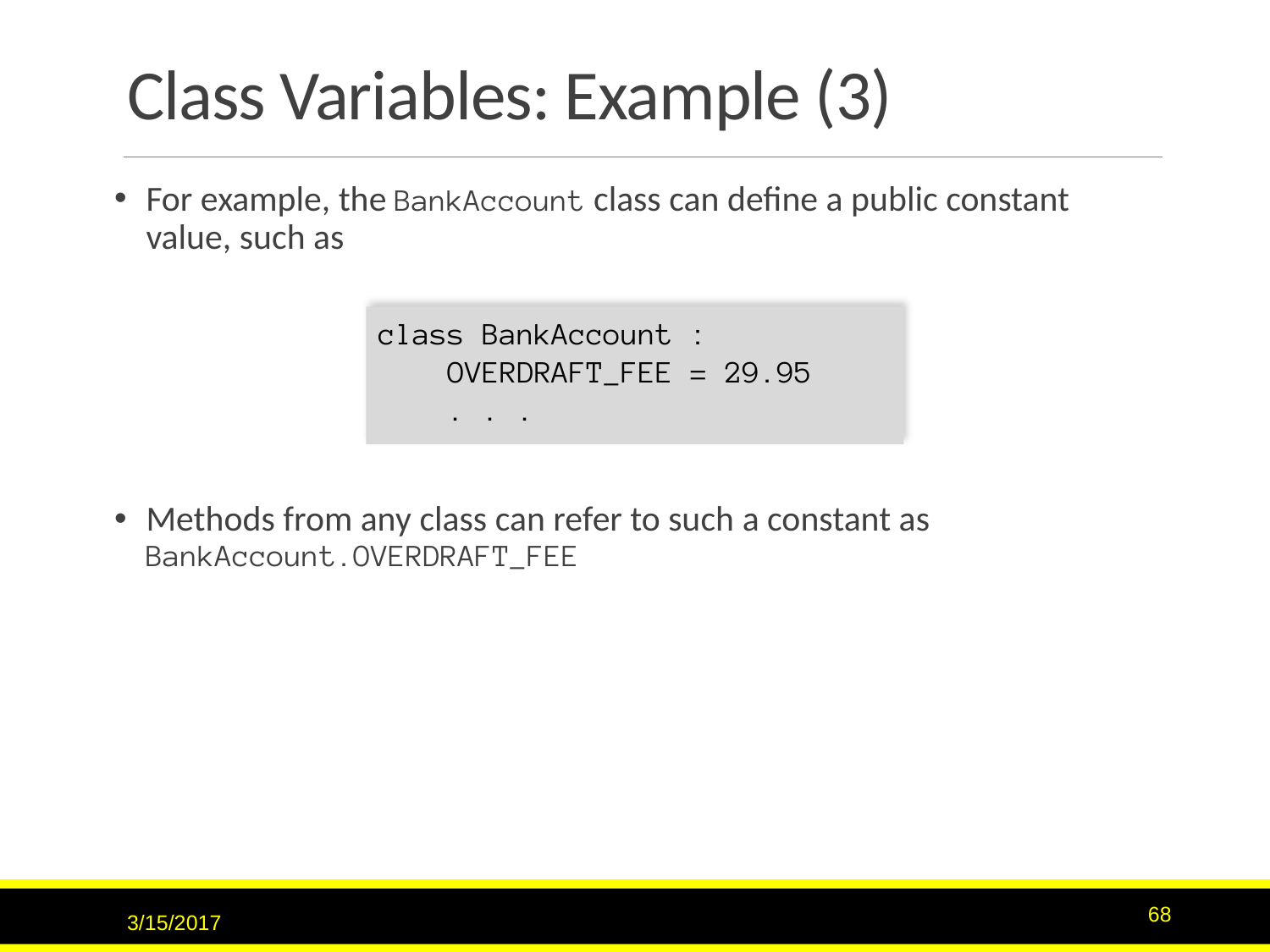

# Class Variables: Example (3)
For example, the BankAccount class can define a public constant value, such as
class BankAccount :
    OVERDRAFT_FEE = 29.95
    . . .
Methods from any class can refer to such a constant as BankAccount.OVERDRAFT_FEE

3/15/2017